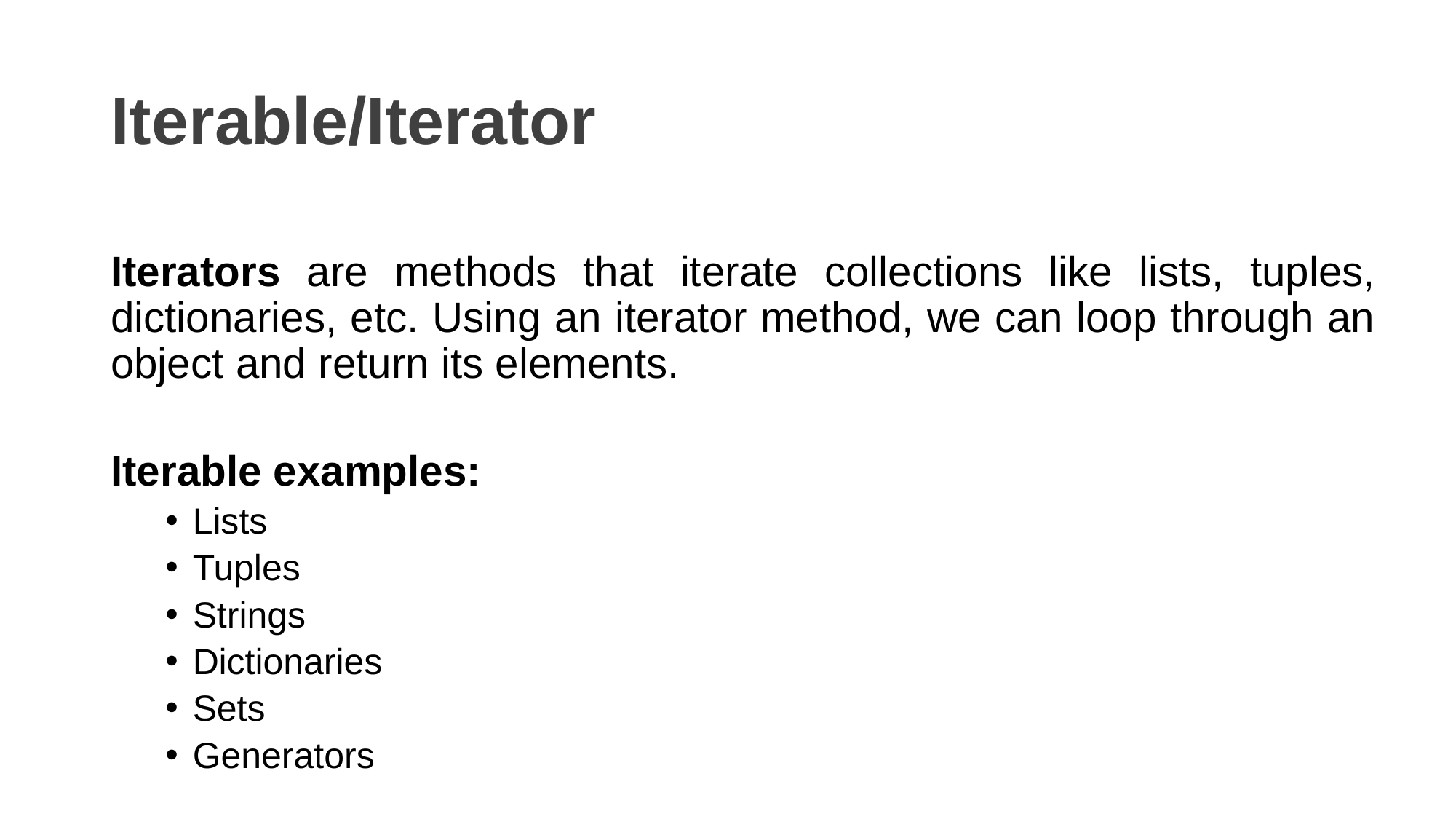

# Iterable/Iterator

Iterators are methods that iterate collections like lists, tuples, dictionaries, etc. Using an iterator method, we can loop through an object and return its elements.

Iterable examples:
Lists
Tuples
Strings
Dictionaries
Sets
Generators